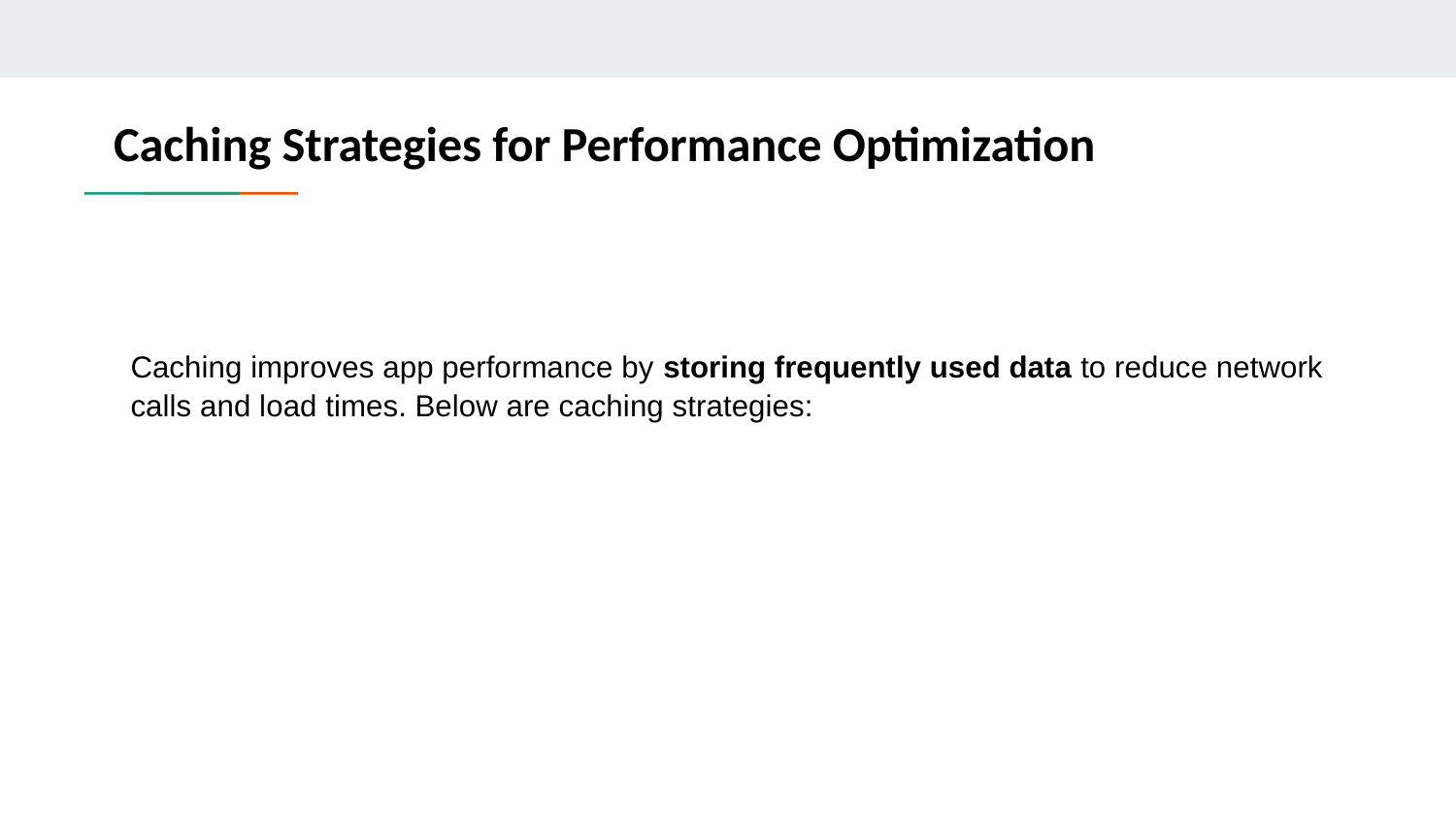

# Caching Strategies for Performance Optimization

Caching improves app performance by storing frequently used data to reduce network calls and load times. Below are caching strategies: